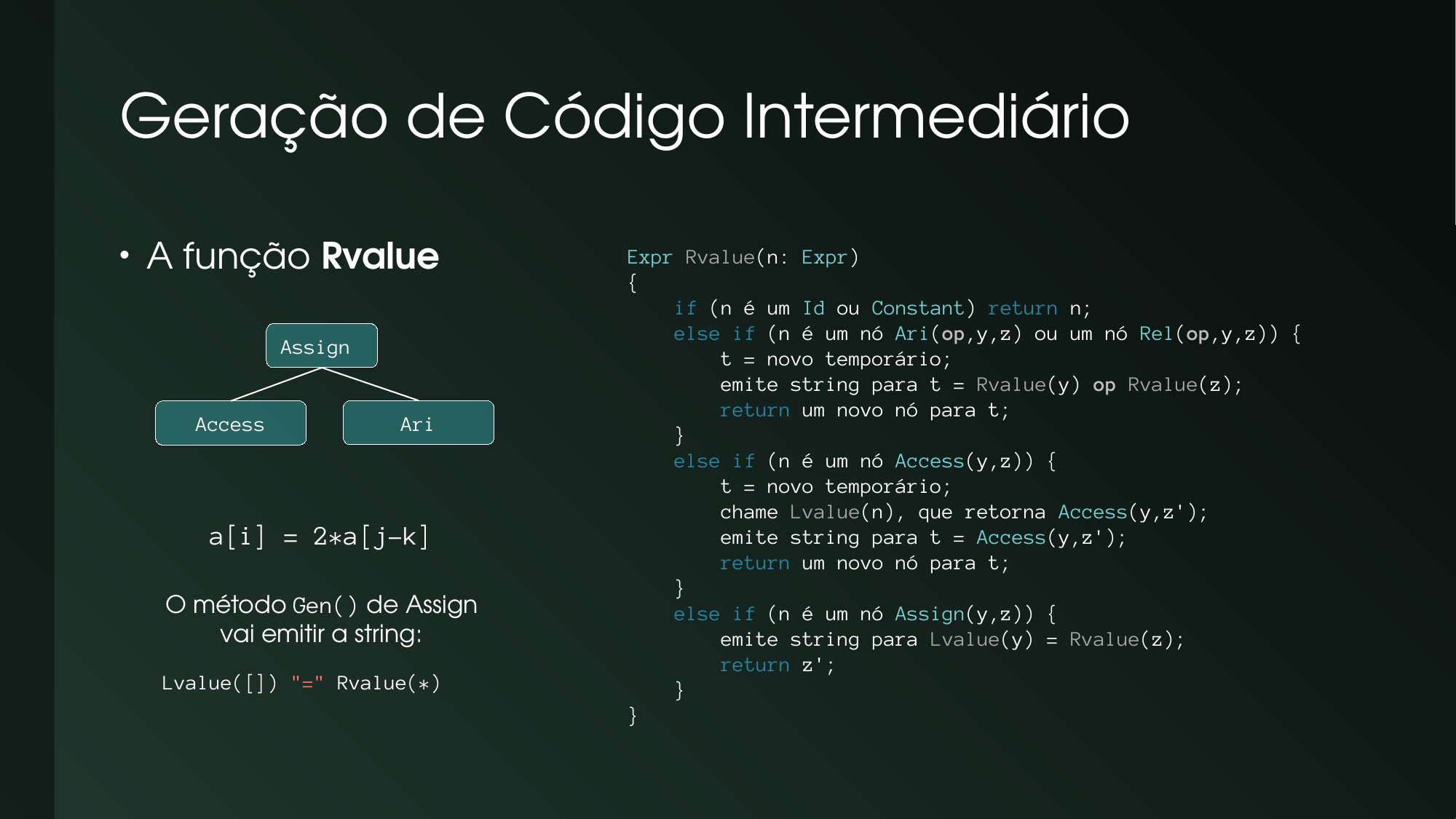

# Geração de Código Intermediário
A função Rvalue
Expr Rvalue(n: Expr)
{
    if (n é um Id ou Constant) return n;
    else if (n é um nó Ari(op,y,z) ou um nó Rel(op,y,z)) {
        t = novo temporário;
        emite string para t = Rvalue(y) op Rvalue(z);
        return um novo nó para t;
    }
    else if (n é um nó Access(y,z)) {
        t = novo temporário;
        chame Lvalue(n), que retorna Access(y,z');
        emite string para t = Access(y,z');
        return um novo nó para t;
    }
    else if (n é um nó Assign(y,z)) {
        emite string para Lvalue(y) = Rvalue(z);
        return z';
    }
}
Assign
Ari
Access
a[i] = 2*a[j-k]
O método Gen() de Assign vai emitir a string:
Lvalue([]) "=" Rvalue(*)